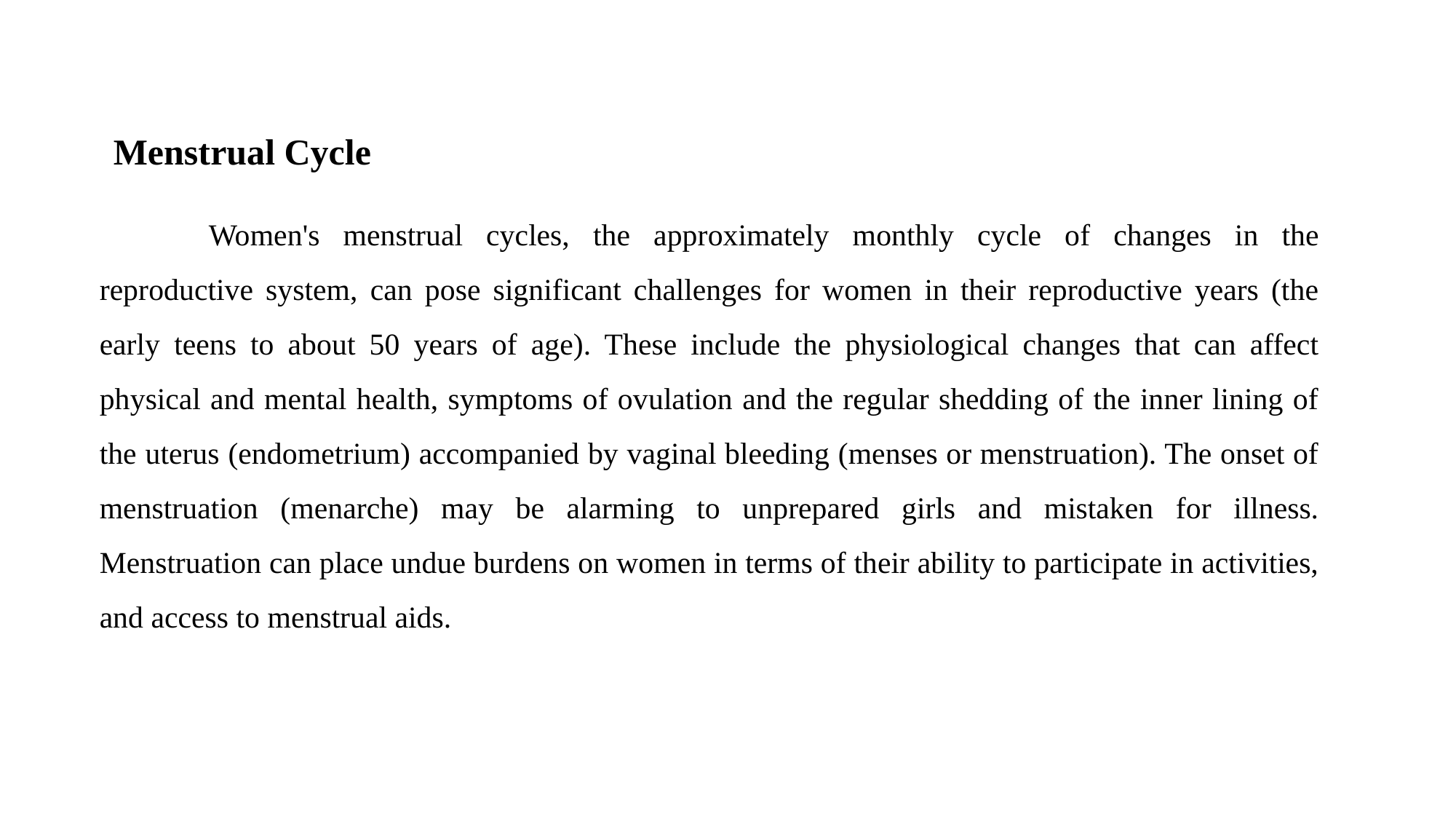

Menstrual Cycle
	Women's menstrual cycles, the approximately monthly cycle of changes in the reproductive system, can pose significant challenges for women in their reproductive years (the early teens to about 50 years of age). These include the physiological changes that can affect physical and mental health, symptoms of ovulation and the regular shedding of the inner lining of the uterus (endometrium) accompanied by vaginal bleeding (menses or menstruation). The onset of menstruation (menarche) may be alarming to unprepared girls and mistaken for illness. Menstruation can place undue burdens on women in terms of their ability to participate in activities, and access to menstrual aids.